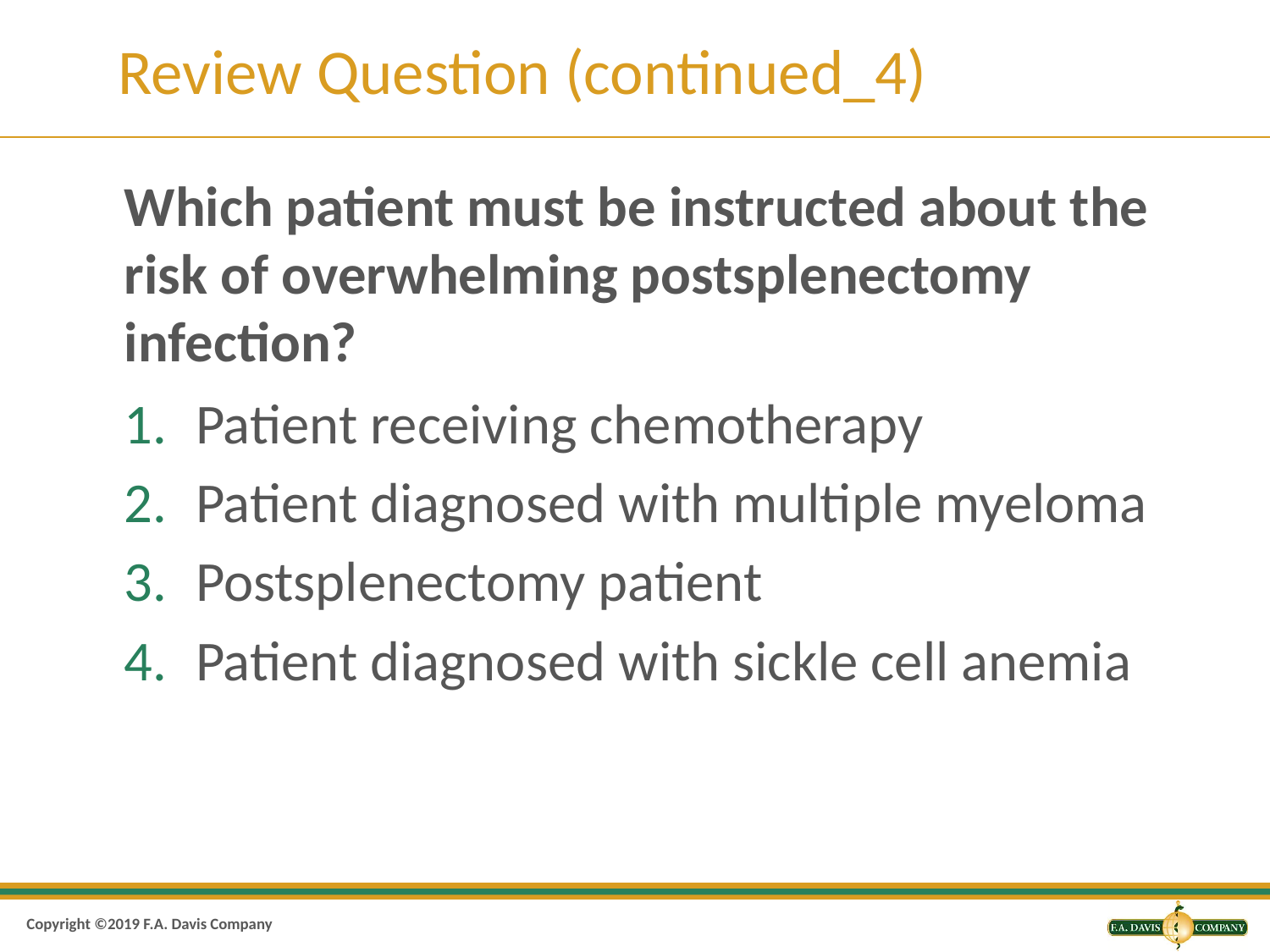

# Review Question (continued_4)
Which patient must be instructed about the risk of overwhelming postsplenectomy infection?
Patient receiving chemotherapy
Patient diagnosed with multiple myeloma
Postsplenectomy patient
Patient diagnosed with sickle cell anemia